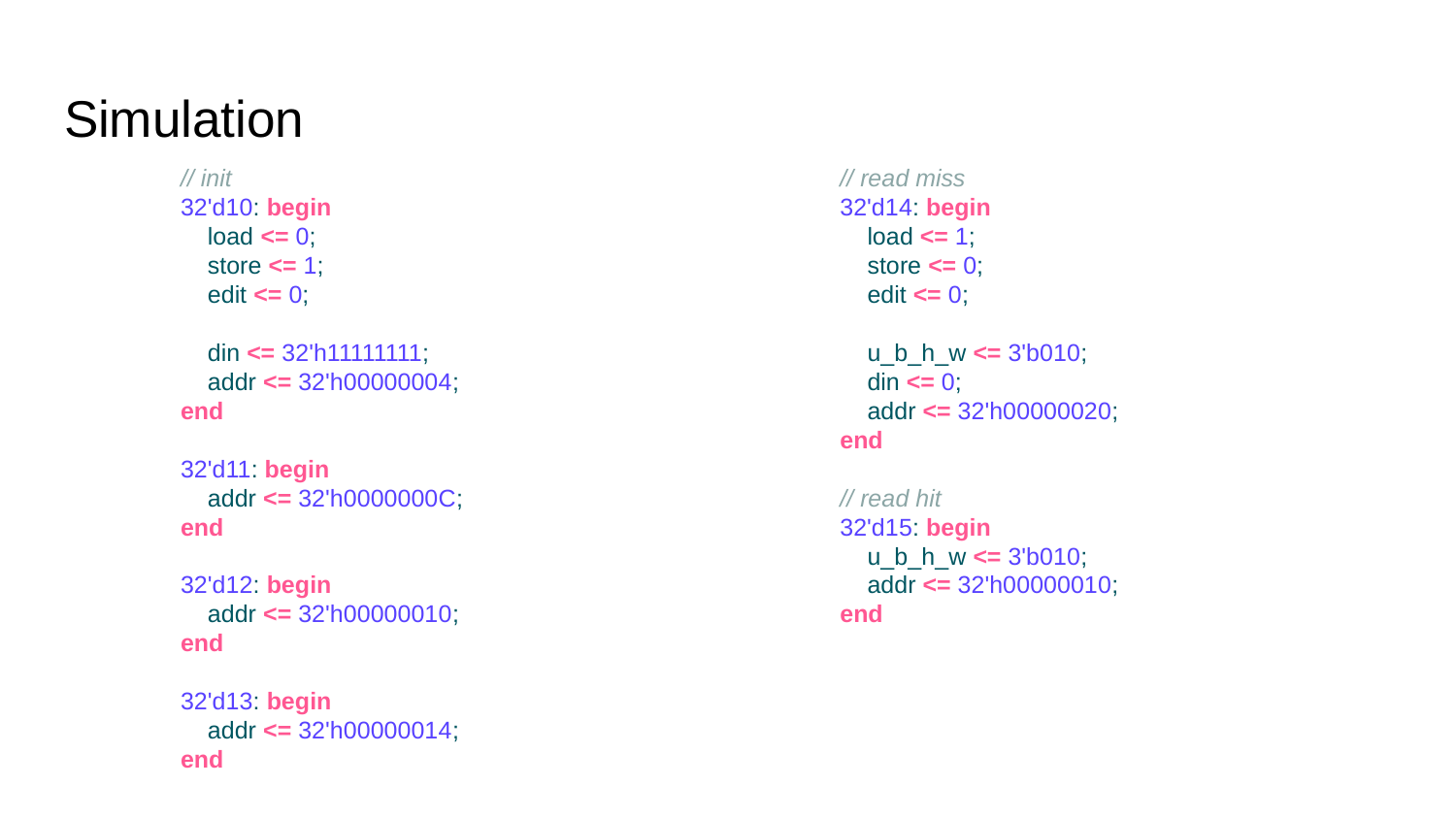

# Simulation
// init
32'd10: begin
    load <= 0;
    store <= 1;
    edit <= 0;

    din <= 32'h11111111;
    addr <= 32'h00000004;
end

32'd11: begin
    addr <= 32'h0000000C;
end

32'd12: begin
    addr <= 32'h00000010;
end

32'd13: begin
    addr <= 32'h00000014;
end

// read miss
32'd14: begin
    load <= 1;
    store <= 0;
    edit <= 0;

    u_b_h_w <= 3'b010;
    din <= 0;
    addr <= 32'h00000020;
end

// read hit
32'd15: begin
    u_b_h_w <= 3'b010;
    addr <= 32'h00000010;
end